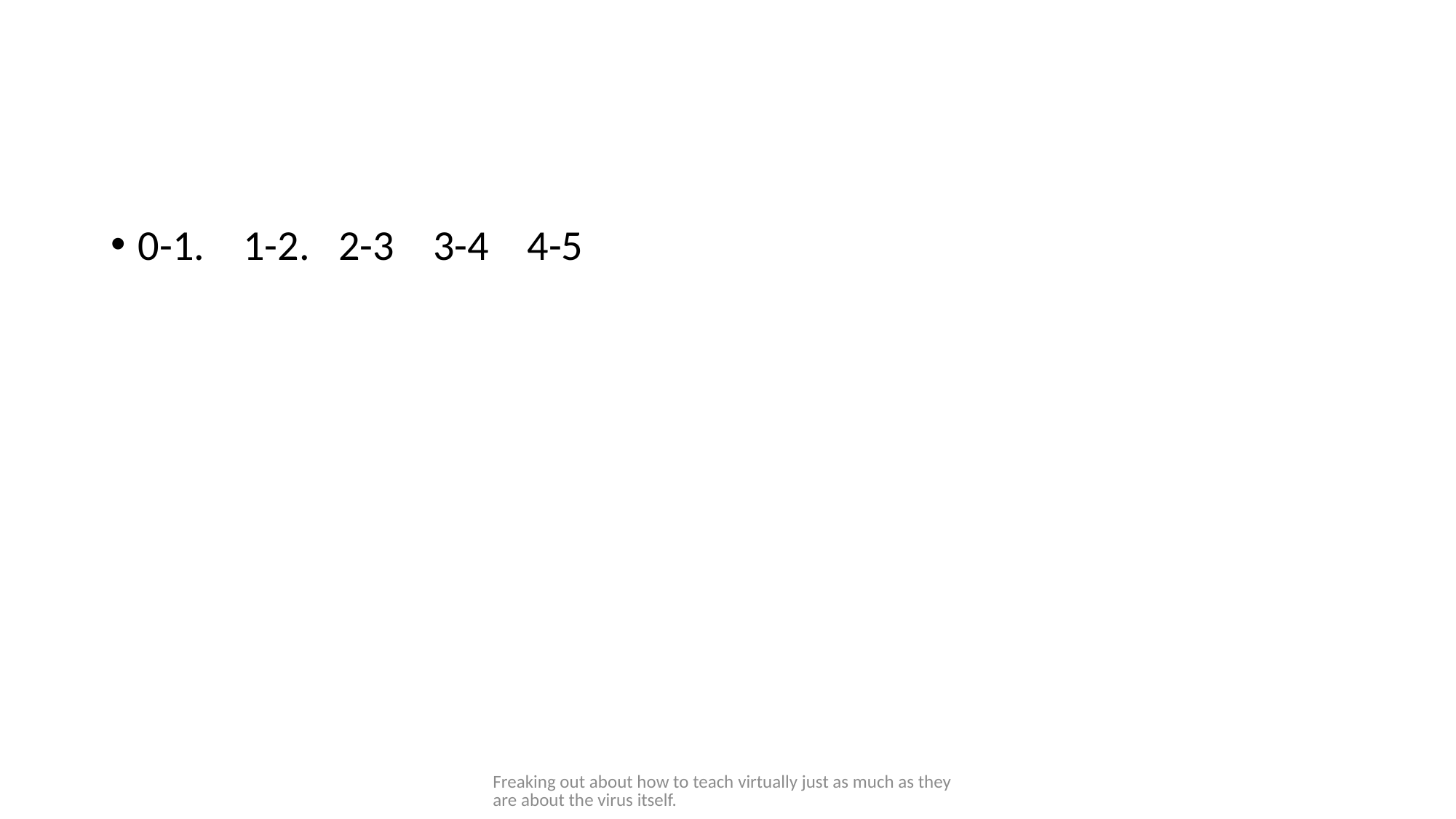

#
0-1.    1-2.   2-3    3-4    4-5
Freaking out about how to teach virtually just as much as they are about the virus itself.